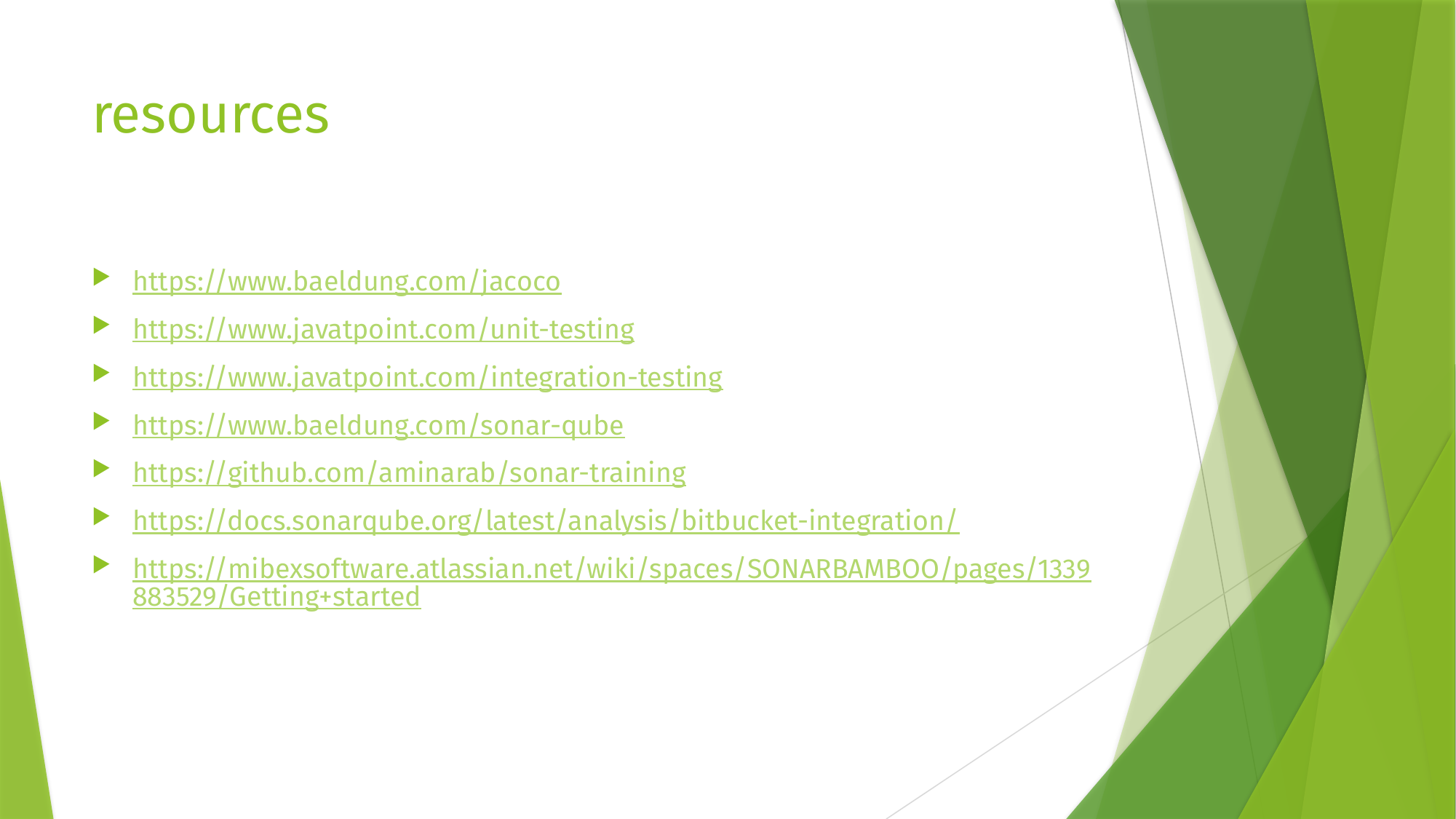

# resources
https://www.baeldung.com/jacoco
https://www.javatpoint.com/unit-testing
https://www.javatpoint.com/integration-testing
https://www.baeldung.com/sonar-qube
https://github.com/aminarab/sonar-training
https://docs.sonarqube.org/latest/analysis/bitbucket-integration/
https://mibexsoftware.atlassian.net/wiki/spaces/SONARBAMBOO/pages/1339883529/Getting+started